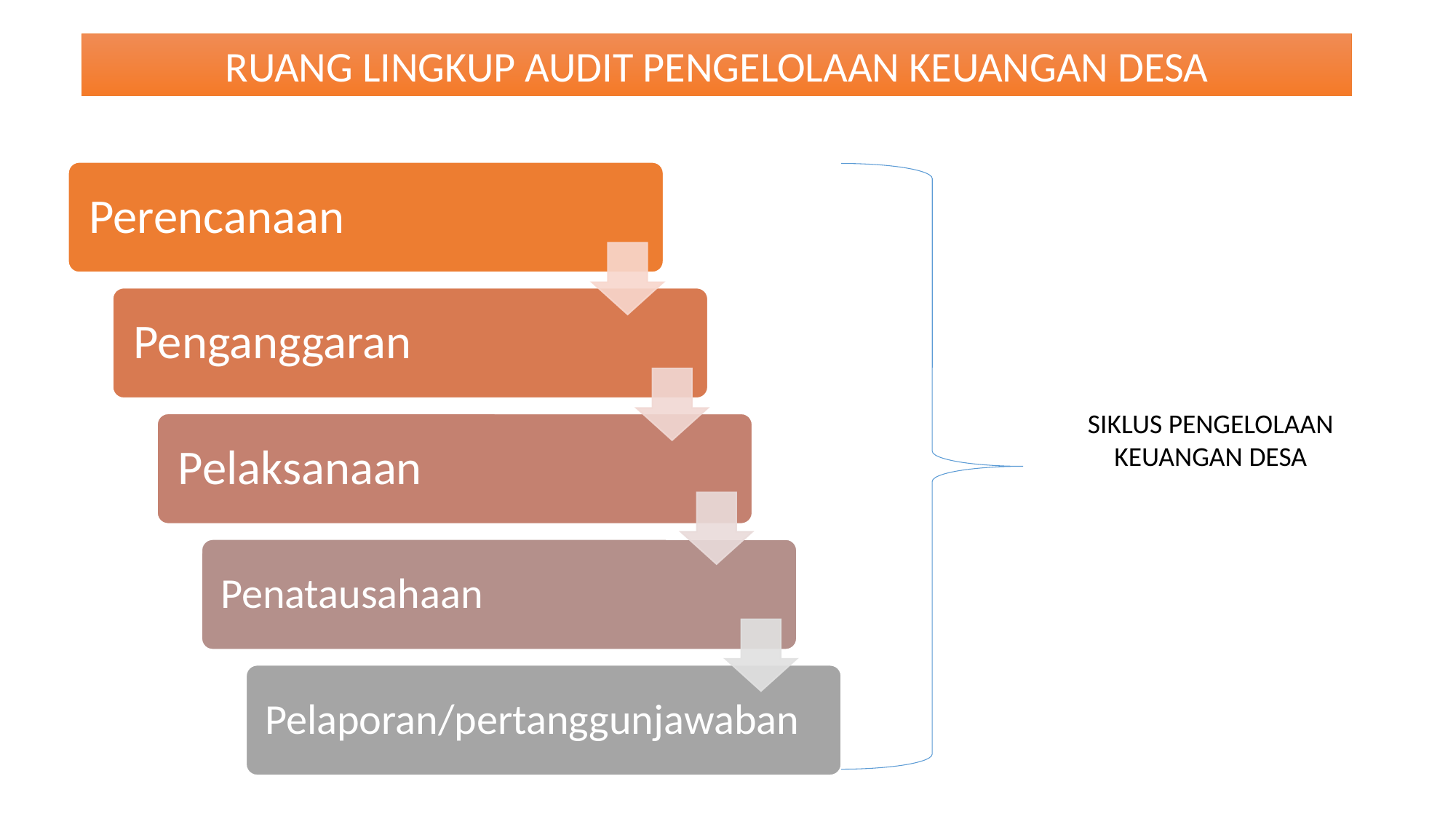

RUANG LINGKUP AUDIT PENGELOLAAN KEUANGAN DESA
Perencanaan
Penganggaran
Pelaksanaan
Penatausahaan
Pelaporan/pertanggunjawaban

SIKLUS PENGELOLAAN KEUANGAN DESA